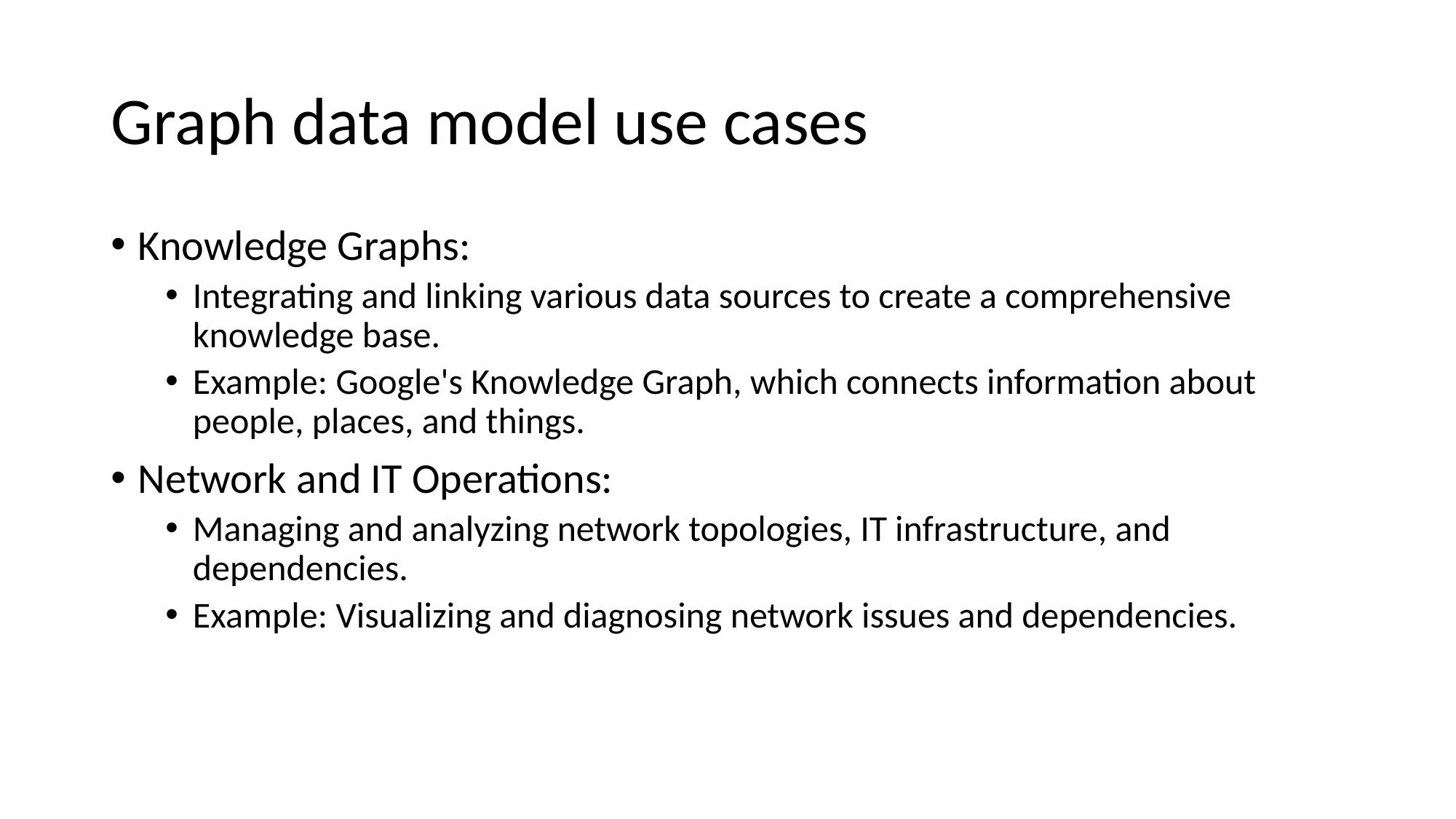

# Graph data model use cases
Knowledge Graphs:
Integrating and linking various data sources to create a comprehensive knowledge base.
Example: Google's Knowledge Graph, which connects information about people, places, and things.
Network and IT Operations:
Managing and analyzing network topologies, IT infrastructure, and dependencies.
Example: Visualizing and diagnosing network issues and dependencies.